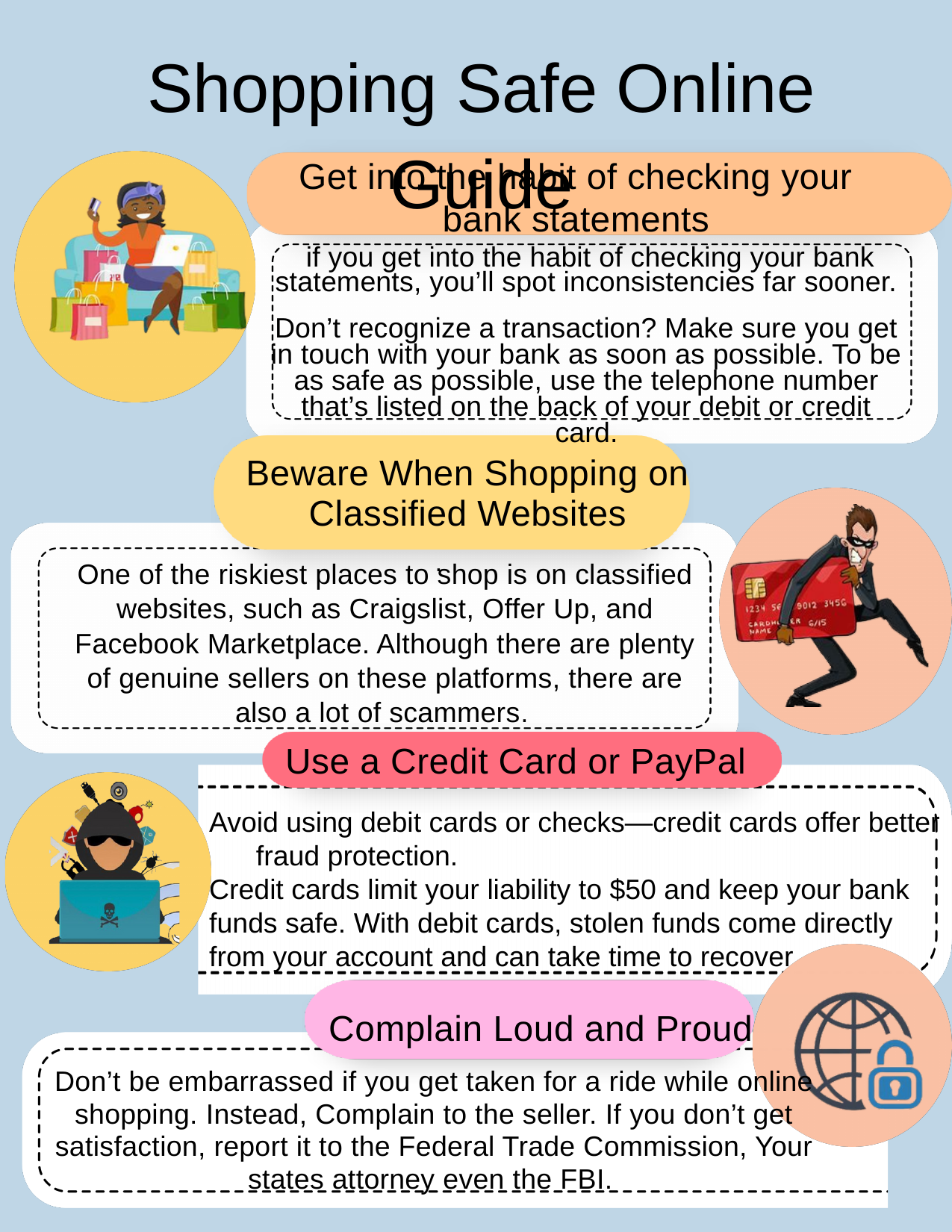

Shopping Safe Online Guide

Get into the habit of checking your bank statements

 if you get into the habit of checking your bank statements, you’ll spot inconsistencies far sooner.

Don’t recognize a transaction? Make sure you get in touch with your bank as soon as possible. To be as safe as possible, use the telephone number that’s listed on the back of your debit or credit card.

Beware When Shopping on Classified Websites

.
One of the riskiest places to shop is on classified websites, such as Craigslist, Offer Up, and Facebook Marketplace. Although there are plenty of genuine sellers on these platforms, there are also a lot of scammers.

Use a Credit Card or PayPal

Avoid using debit cards or checks—credit cards offer better       fraud protection.
Credit cards limit your liability to $50 and keep your bank funds safe. With debit cards, stolen funds come directly from your account and can take time to recover.

Complain Loud and Proud

Don’t be embarrassed if you get taken for a ride while online shopping. Instead, Complain to the seller. If you don’t get satisfaction, report it to the Federal Trade Commission, Your states attorney even the FBI.